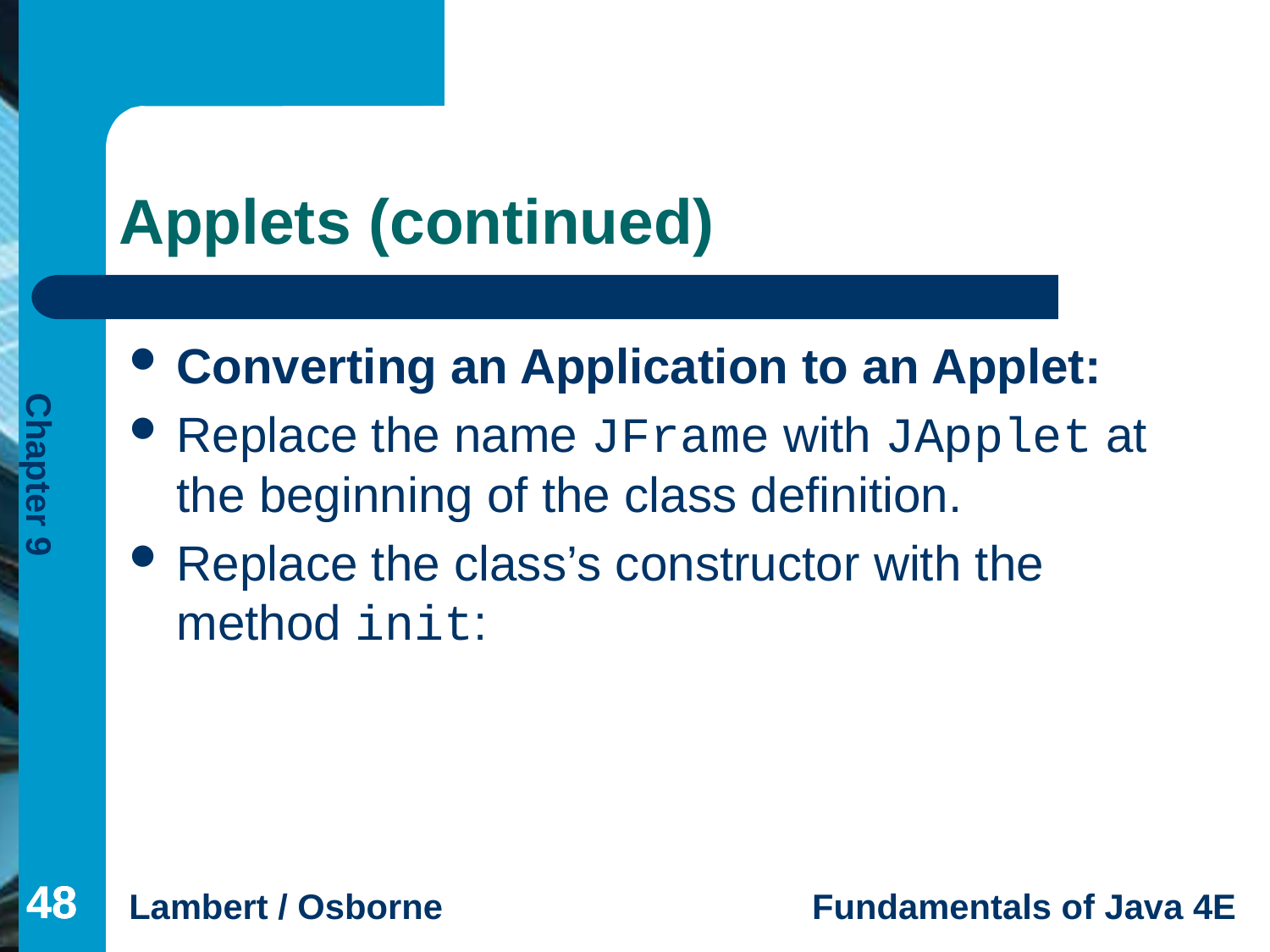

# Applets (continued)
Converting an Application to an Applet:
Replace the name JFrame with JApplet at the beginning of the class definition.
Replace the class’s constructor with the method init:
48
48
48